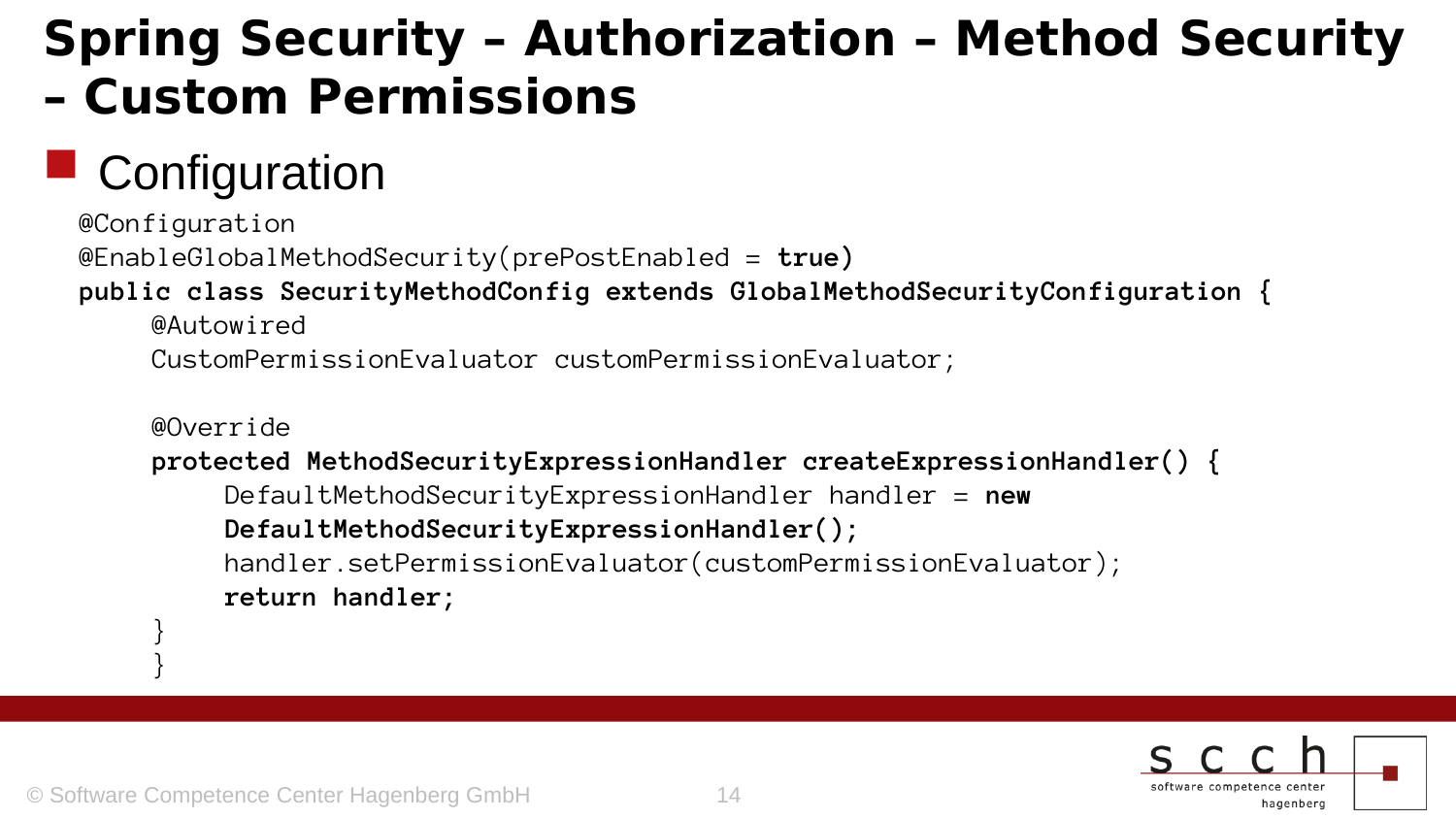

# Spring Security – Authorization – Method Security – Custom Permissions
Configuration

@Configuration
@EnableGlobalMethodSecurity(prePostEnabled = true)
public class SecurityMethodConfig extends GlobalMethodSecurityConfiguration {
@Autowired
CustomPermissionEvaluator customPermissionEvaluator;

@Override
protected MethodSecurityExpressionHandler createExpressionHandler() {
DefaultMethodSecurityExpressionHandler handler = new DefaultMethodSecurityExpressionHandler();
handler.setPermissionEvaluator(customPermissionEvaluator);
return handler;
}
}
© Software Competence Center Hagenberg GmbH
14